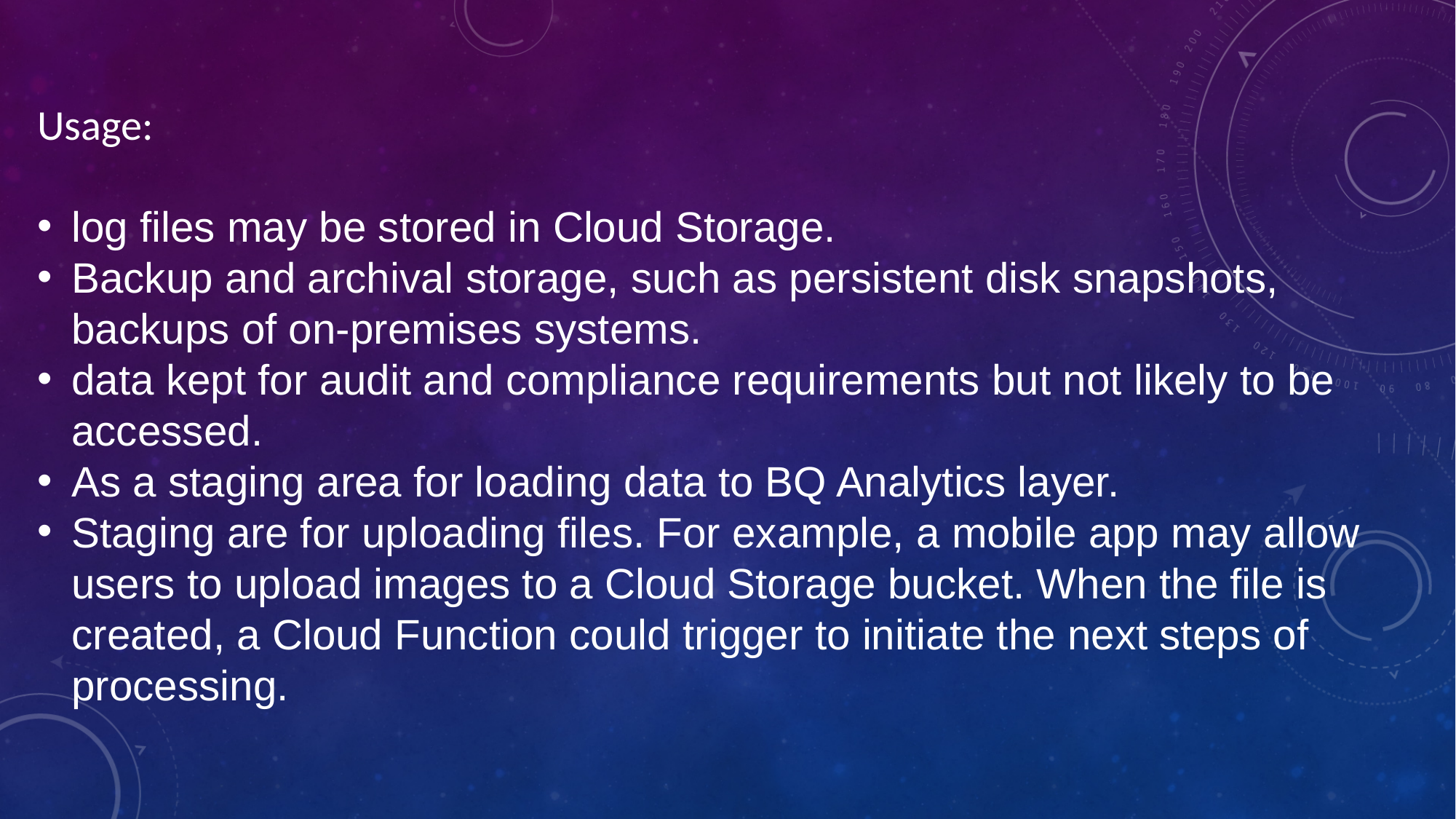

Usage:

log files may be stored in Cloud Storage.
Backup and archival storage, such as persistent disk snapshots, backups of on-premises systems.
data kept for audit and compliance requirements but not likely to be accessed.
As a staging area for loading data to BQ Analytics layer.
Staging are for uploading files. For example, a mobile app may allow users to upload images to a Cloud Storage bucket. When the file is created, a Cloud Function could trigger to initiate the next steps of processing.